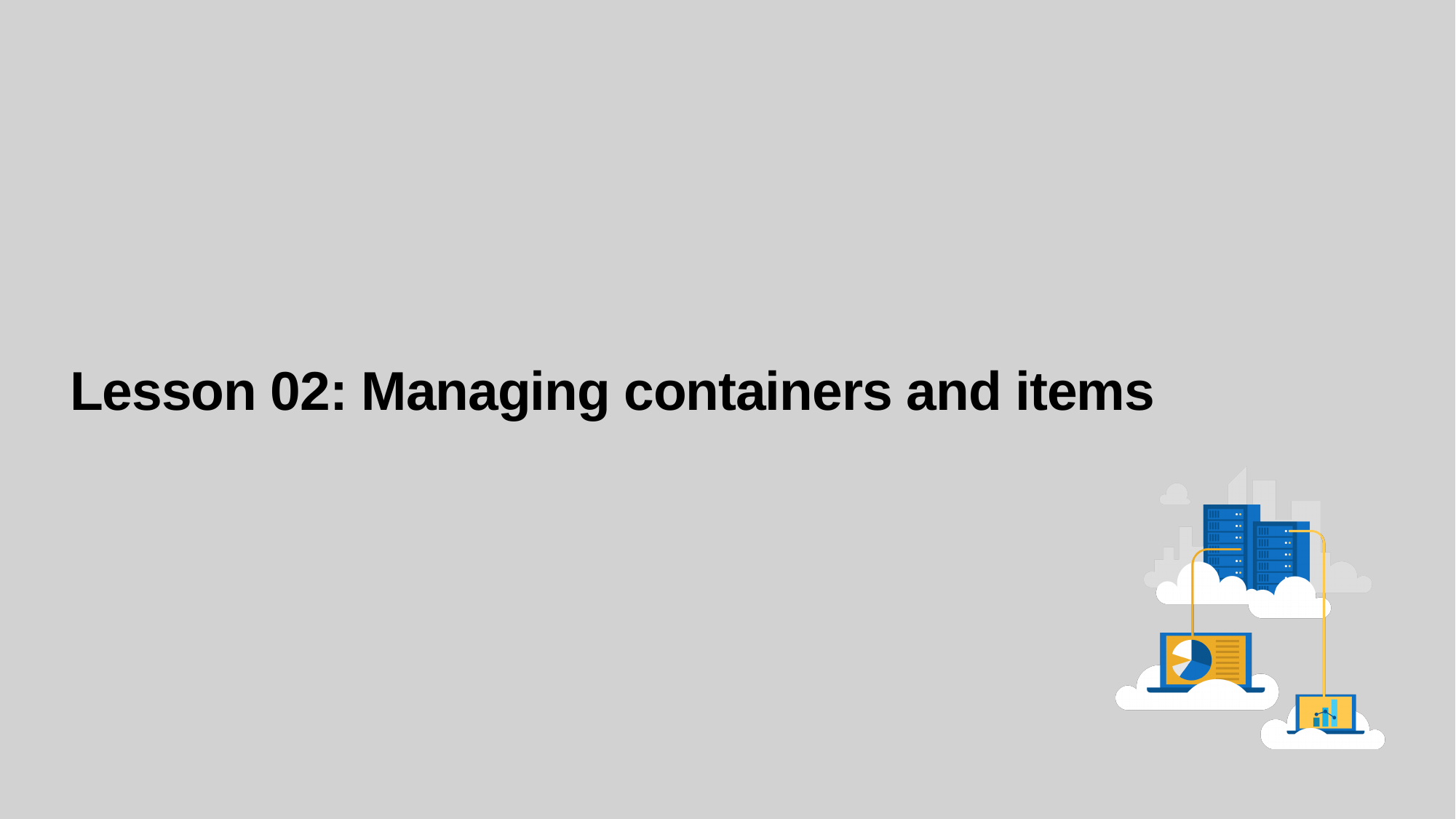

# Lesson 02: Managing containers and items